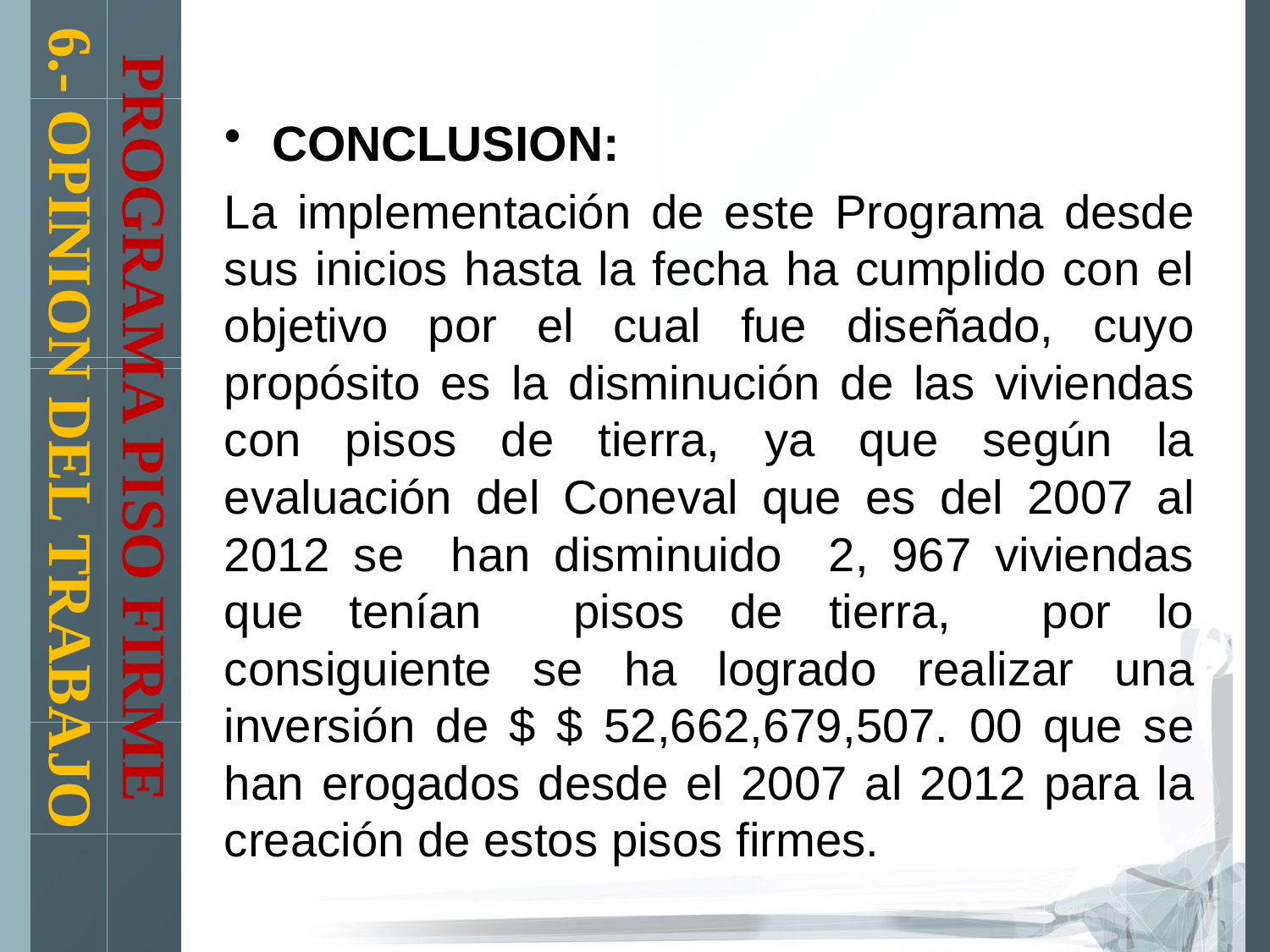

# PROGRAMA PISO FIRME 6.- OPINION DEL TRABAJO
CONCLUSION:
La implementación de este Programa desde sus inicios hasta la fecha ha cumplido con el objetivo por el cual fue diseñado, cuyo propósito es la disminución de las viviendas con pisos de tierra, ya que según la evaluación del Coneval que es del 2007 al 2012 se  han disminuido  2, 967 viviendas que tenían  pisos de tierra,  por lo consiguiente se ha logrado realizar una inversión de $ $ 52,662,679,507. 00 que se han erogados desde el 2007 al 2012 para la creación de estos pisos firmes.